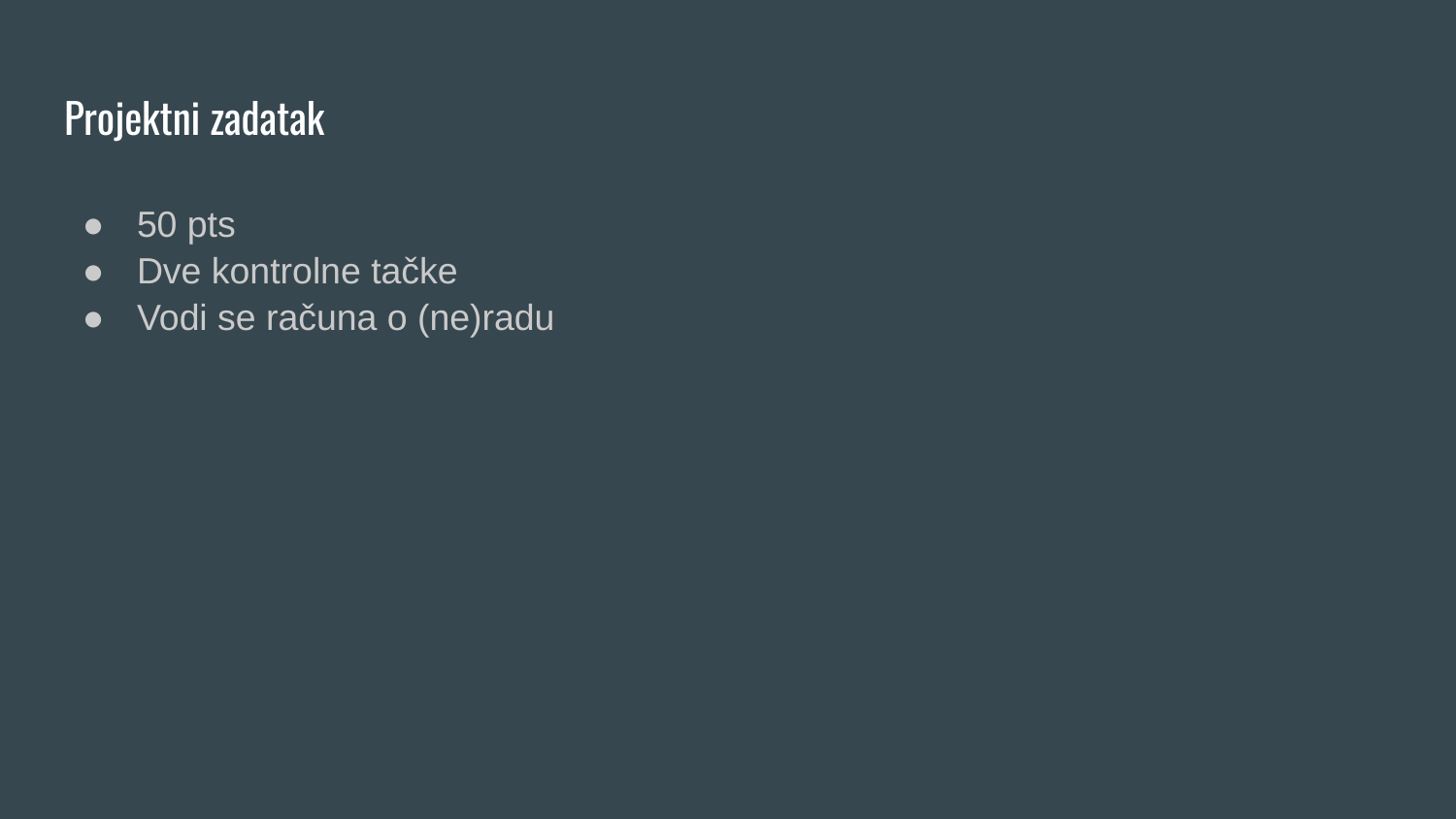

# Projektni zadatak
50 pts
Dve kontrolne tačke
Vodi se računa o (ne)radu